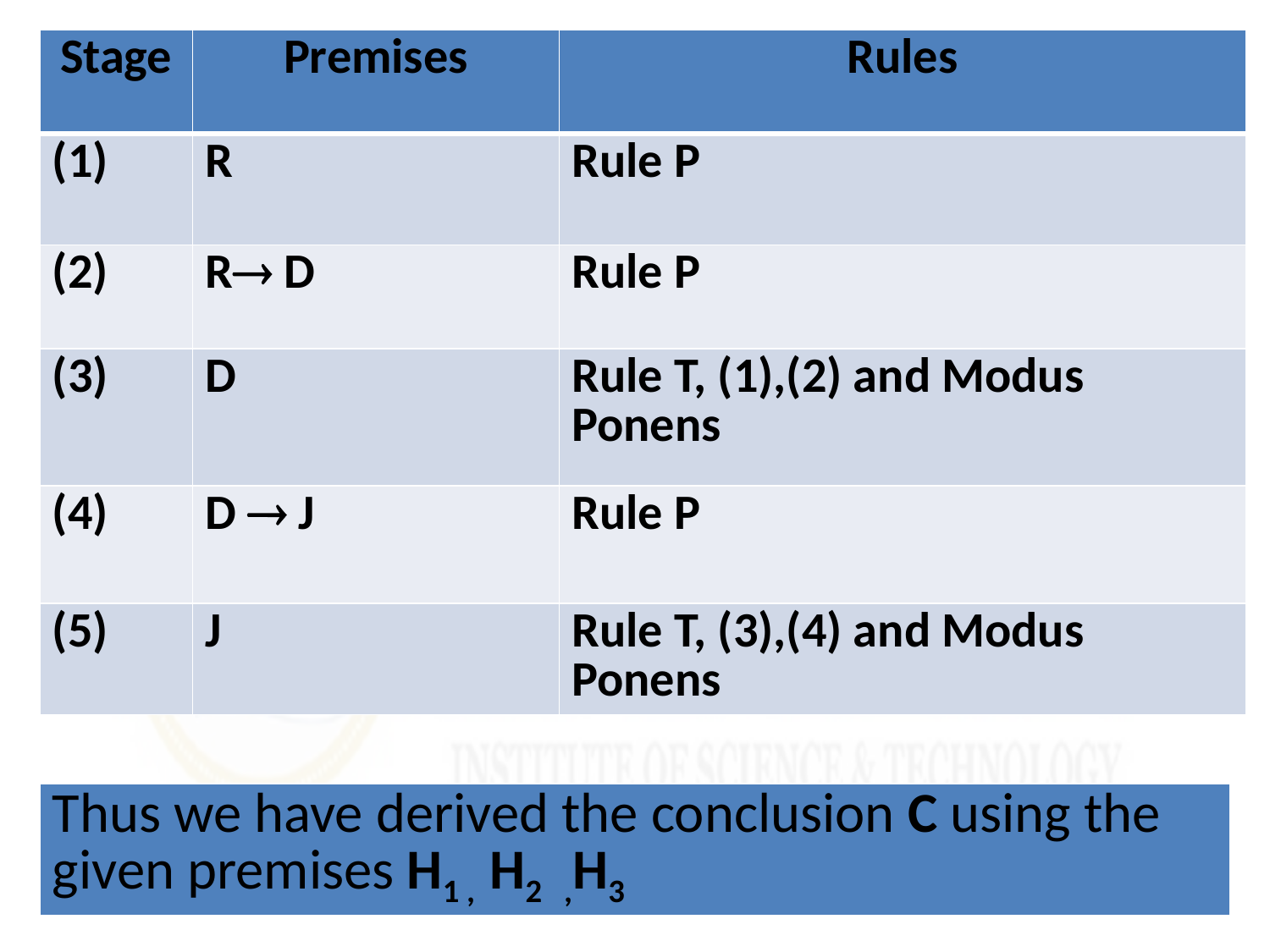

| Stage | Premises | Rules |
| --- | --- | --- |
| (1) | R | Rule P |
| (2) | R→ D | Rule P |
| (3) | D | Rule T, (1),(2) and Modus Ponens |
| (4) | D → J | Rule P |
| (5) | J | Rule T, (3),(4) and Modus Ponens |
| Thus we have derived the conclusion C using the given premises H1 , H2 ,H3 |
| --- |